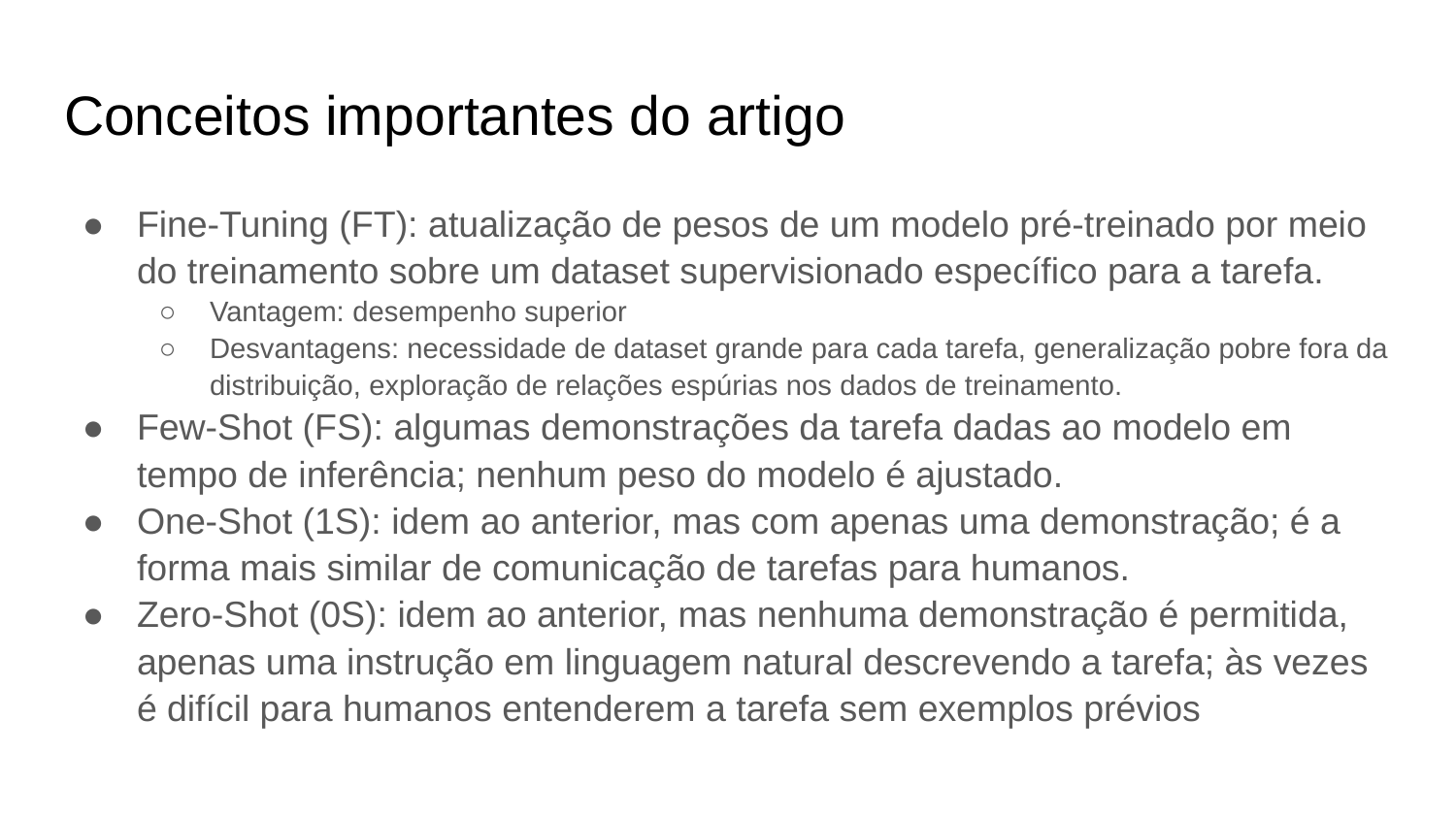

# Conceitos importantes do artigo
Fine-Tuning (FT): atualização de pesos de um modelo pré-treinado por meio do treinamento sobre um dataset supervisionado específico para a tarefa.
Vantagem: desempenho superior
Desvantagens: necessidade de dataset grande para cada tarefa, generalização pobre fora da distribuição, exploração de relações espúrias nos dados de treinamento.
Few-Shot (FS): algumas demonstrações da tarefa dadas ao modelo em tempo de inferência; nenhum peso do modelo é ajustado.
One-Shot (1S): idem ao anterior, mas com apenas uma demonstração; é a forma mais similar de comunicação de tarefas para humanos.
Zero-Shot (0S): idem ao anterior, mas nenhuma demonstração é permitida, apenas uma instrução em linguagem natural descrevendo a tarefa; às vezes é difícil para humanos entenderem a tarefa sem exemplos prévios